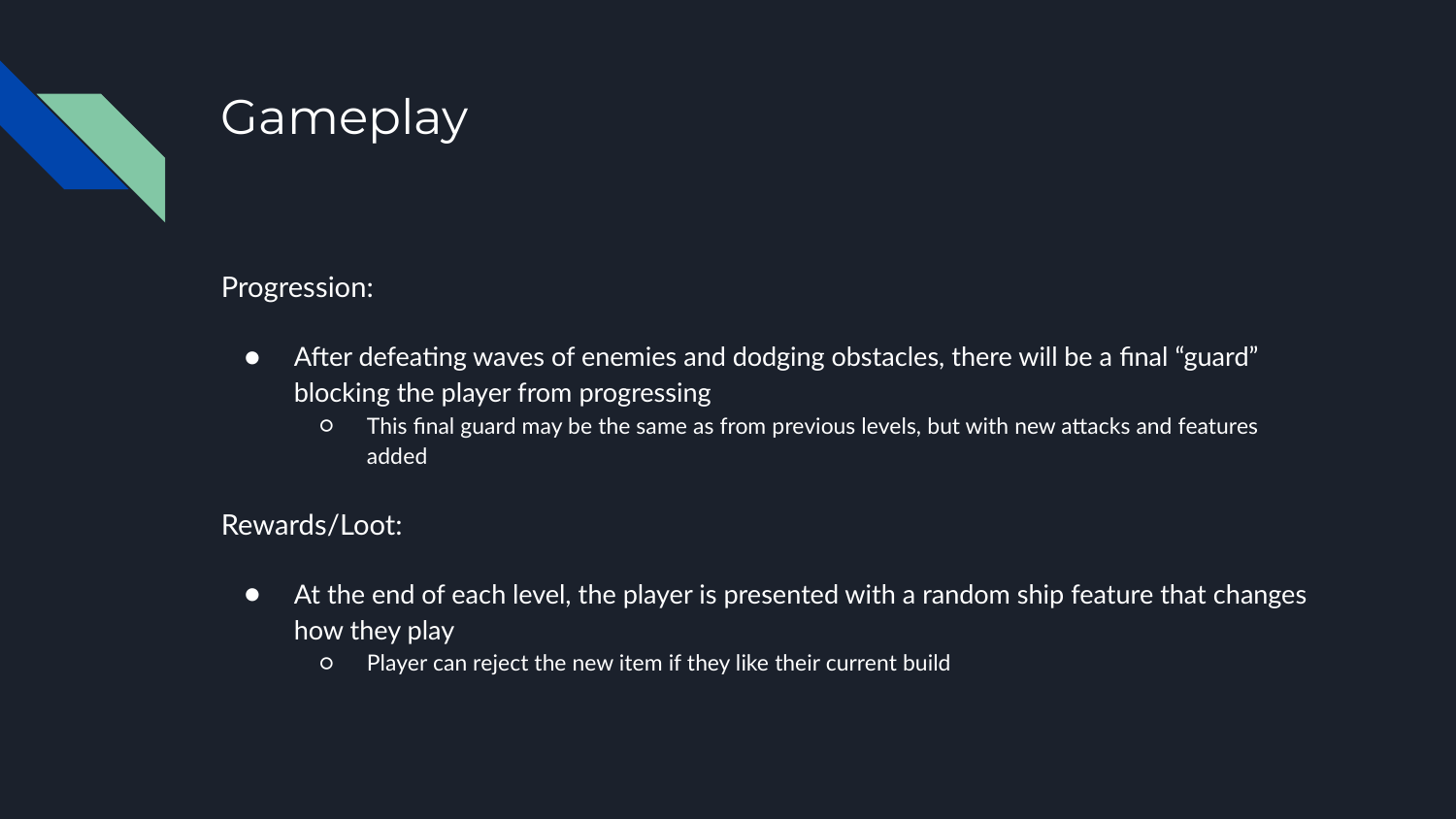

# Gameplay
Progression:
After defeating waves of enemies and dodging obstacles, there will be a final “guard” blocking the player from progressing
This final guard may be the same as from previous levels, but with new attacks and features added
Rewards/Loot:
At the end of each level, the player is presented with a random ship feature that changes how they play
Player can reject the new item if they like their current build